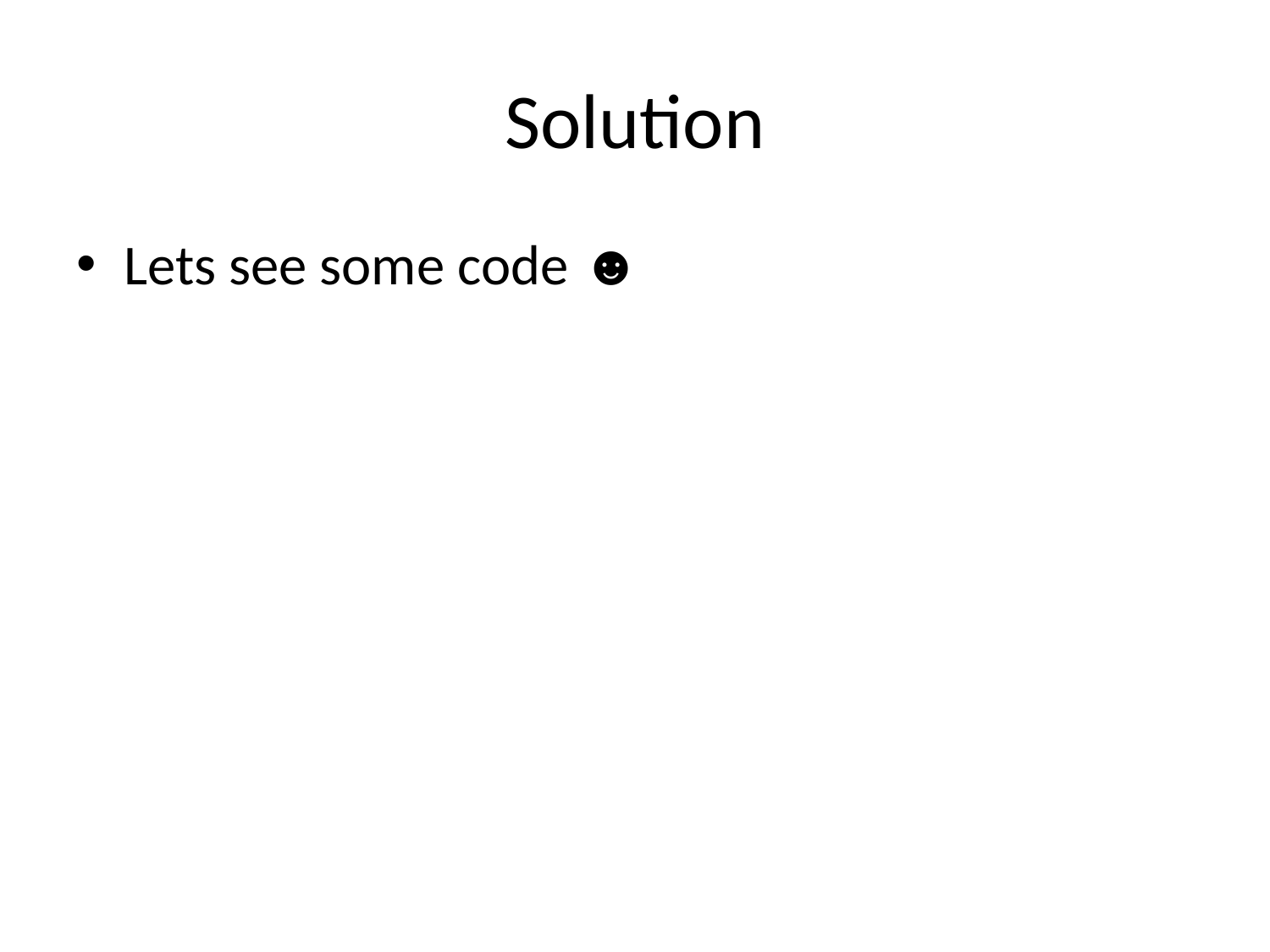

# Solution
Lets see some code ☻